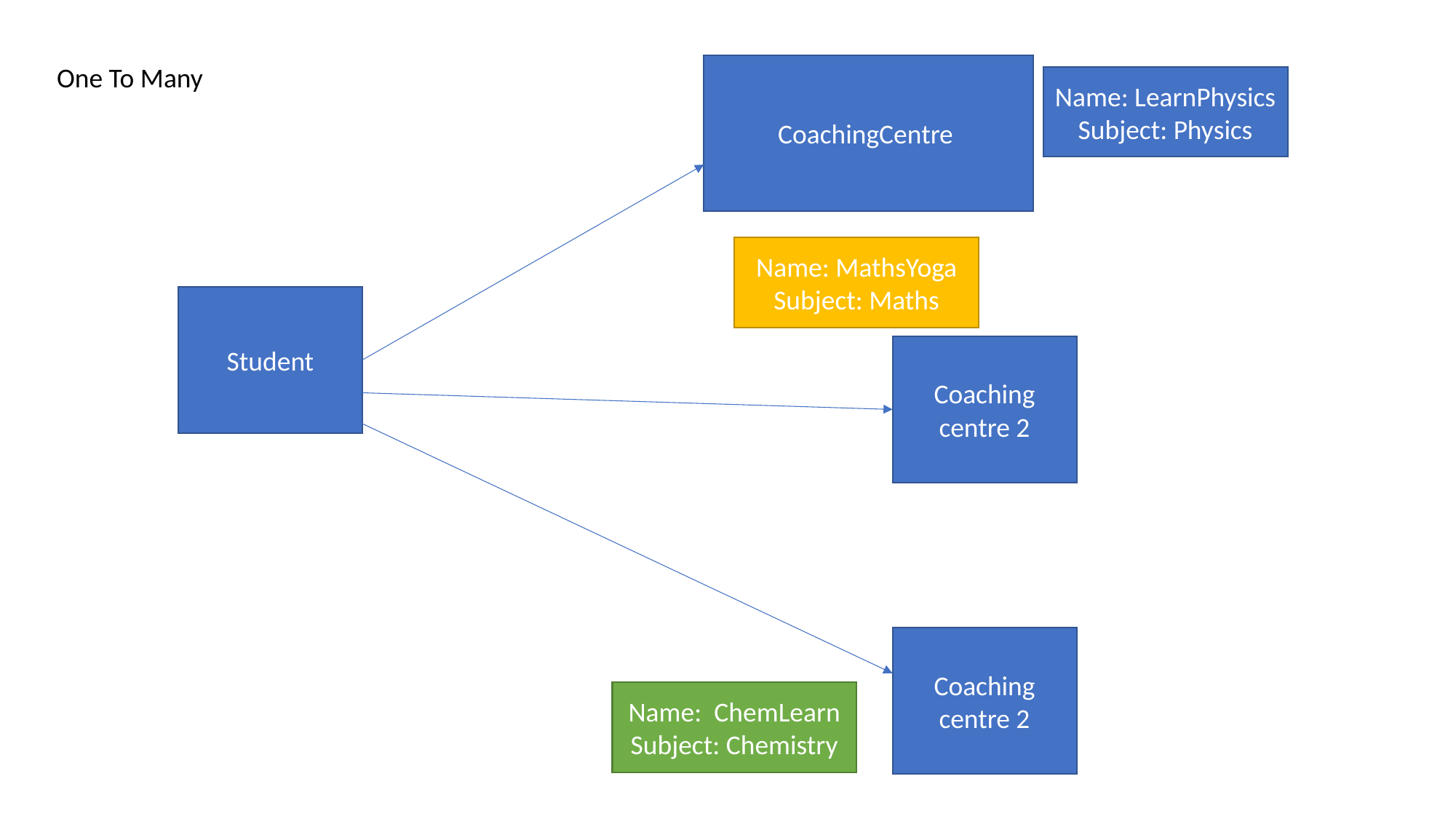

One To Many
CoachingCentre
Name: LearnPhysics
Subject: Physics
Name: MathsYoga
Subject: Maths
Student
Coaching centre 2
Coaching centre 2
Name:  ChemLearn
Subject: Chemistry